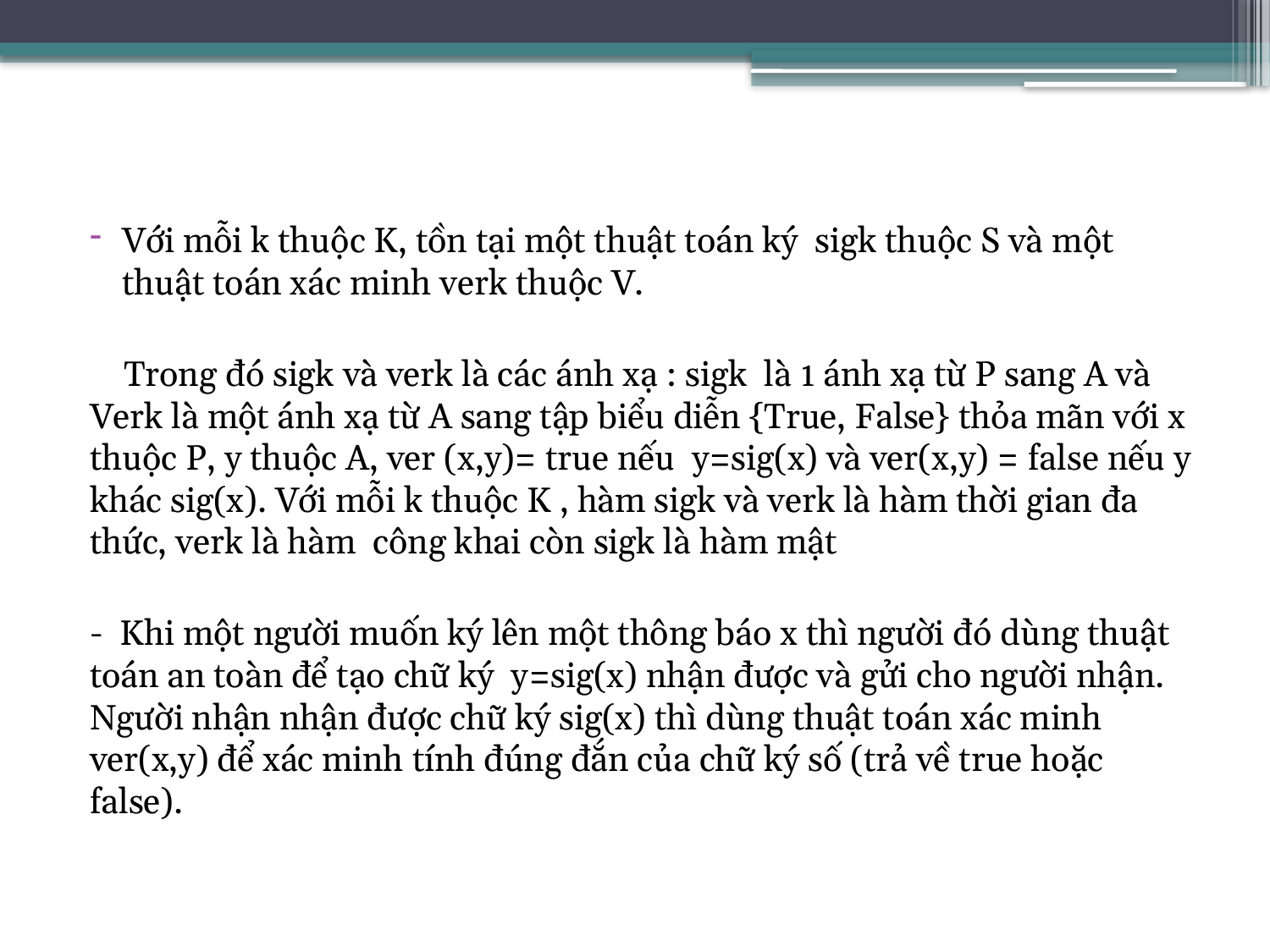

Với mỗi k thuộc K, tồn tại một thuật toán ký  sigk thuộc S và một thuật toán xác minh verk thuộc V.

    Trong đó sigk và verk là các ánh xạ : sigk  là 1 ánh xạ từ P sang A và Verk là một ánh xạ từ A sang tập biểu diễn {True, False} thỏa mãn với x thuộc P, y thuộc A, ver (x,y)= true nếu  y=sig(x) và ver(x,y) = false nếu y khác sig(x). Với mỗi k thuộc K , hàm sigk và verk là hàm thời gian đa thức, verk là hàm  công khai còn sigk là hàm mật

-  Khi một người muốn ký lên một thông báo x thì người đó dùng thuật toán an toàn để tạo chữ ký  y=sig(x) nhận được và gửi cho người nhận. Người nhận nhận được chữ ký sig(x) thì dùng thuật toán xác minh ver(x,y) để xác minh tính đúng đắn của chữ ký số (trả về true hoặc false).